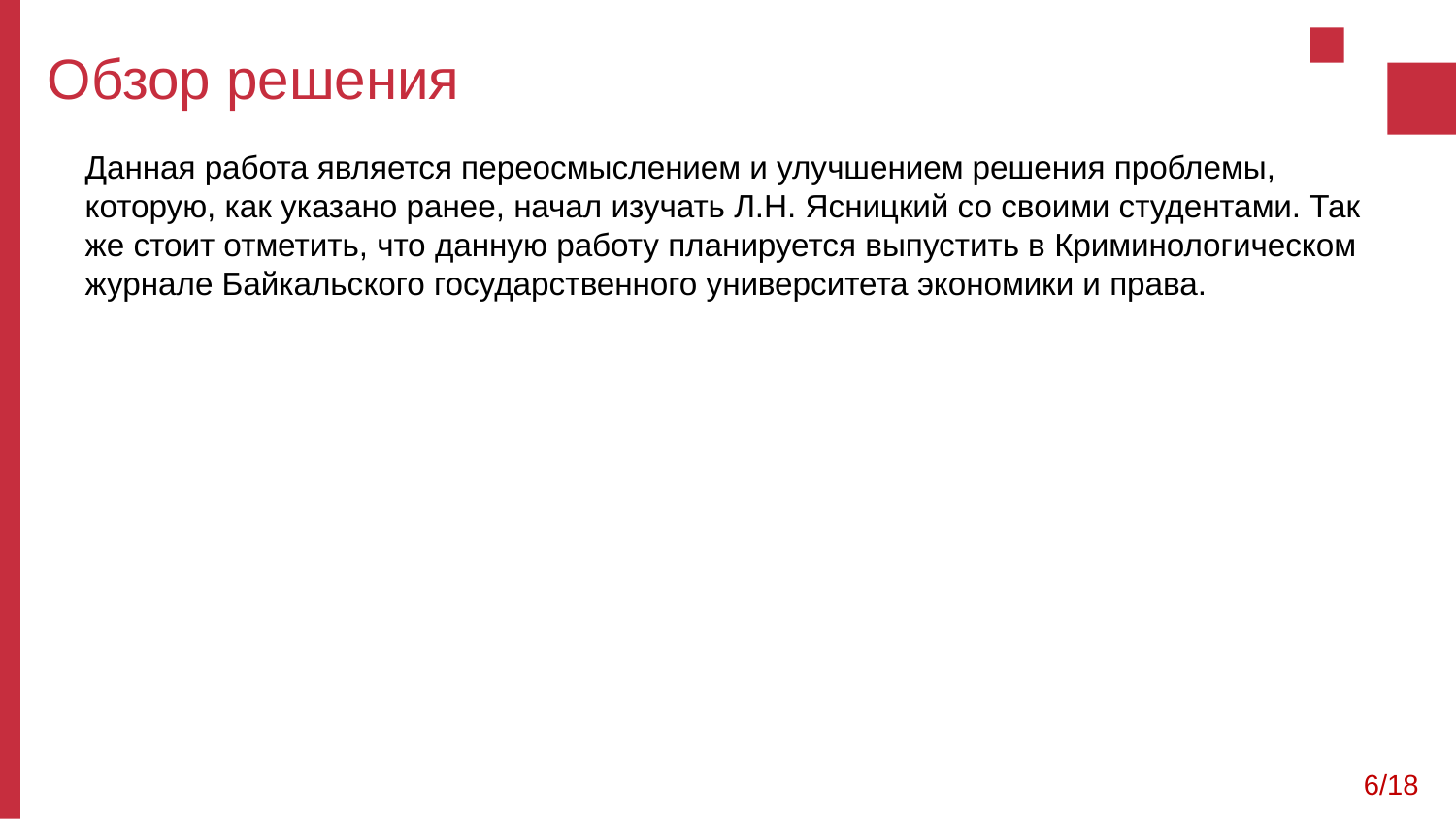

# Обзор решения
Данная работа является переосмыслением и улучшением решения проблемы, которую, как указано ранее, начал изучать Л.Н. Ясницкий со своими студентами. Так же стоит отметить, что данную работу планируется выпустить в Криминологическом журнале Байкальского государственного университета экономики и права.

6/18